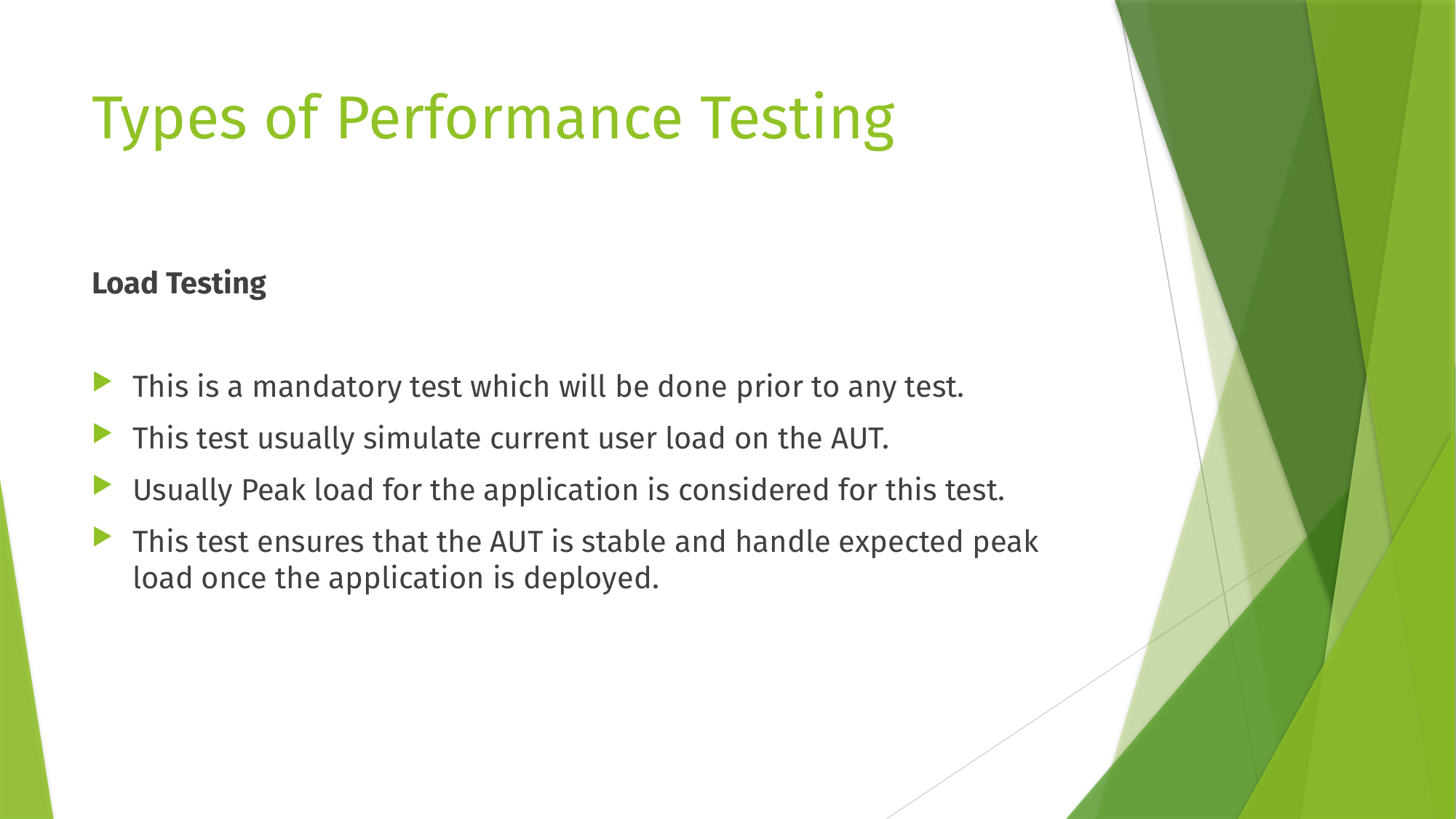

# Types of Performance Testing
Load Testing

This is a mandatory test which will be done prior to any test.
This test usually simulate current user load on the AUT.
Usually Peak load for the application is considered for this test.
This test ensures that the AUT is stable and handle expected peak load once the application is deployed.